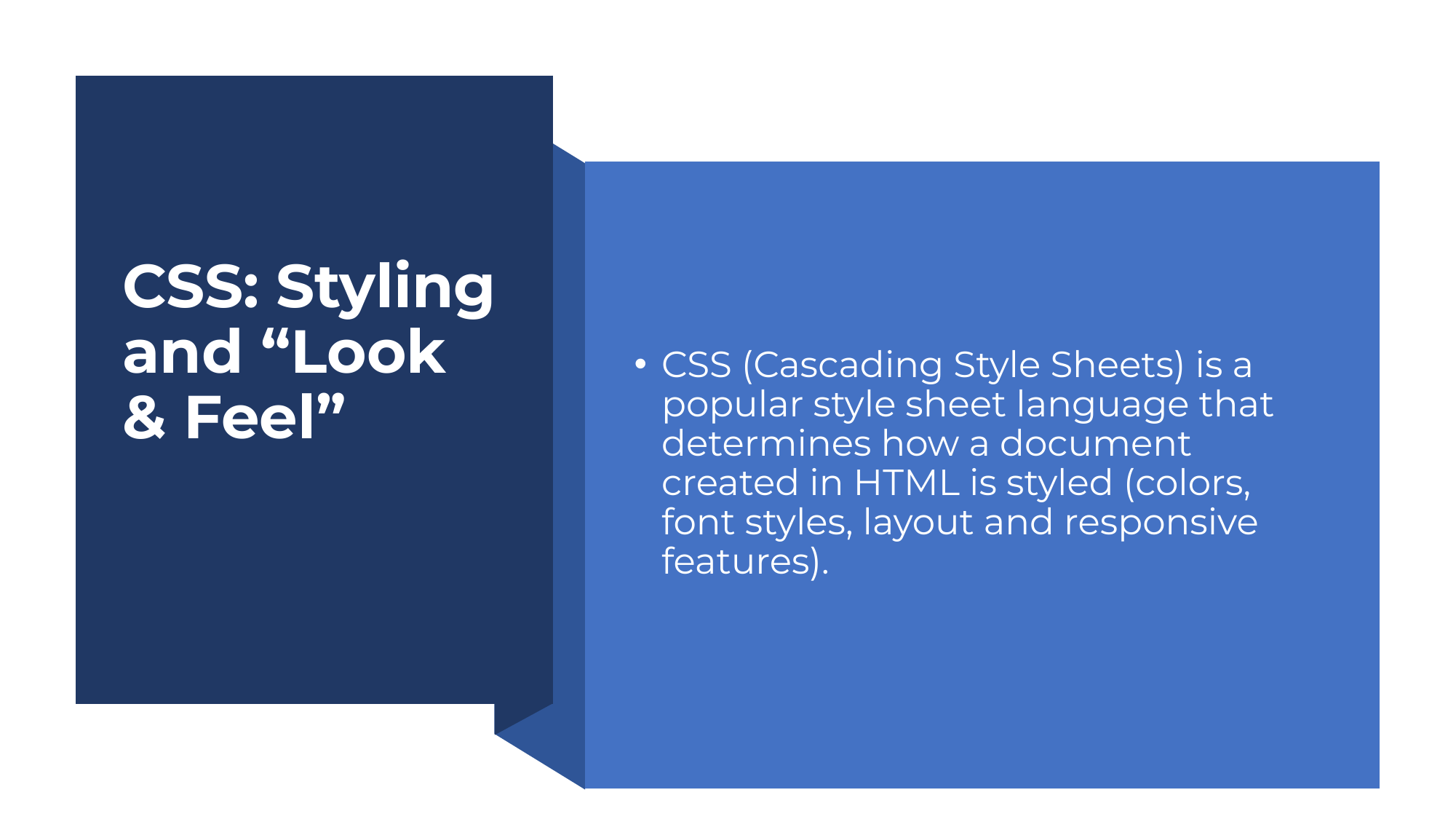

# CSS: Styling and “Look & Feel”

CSS (Cascading Style Sheets) is a popular style sheet language that determines how a document created in HTML is styled (colors, font styles, layout and responsive features).